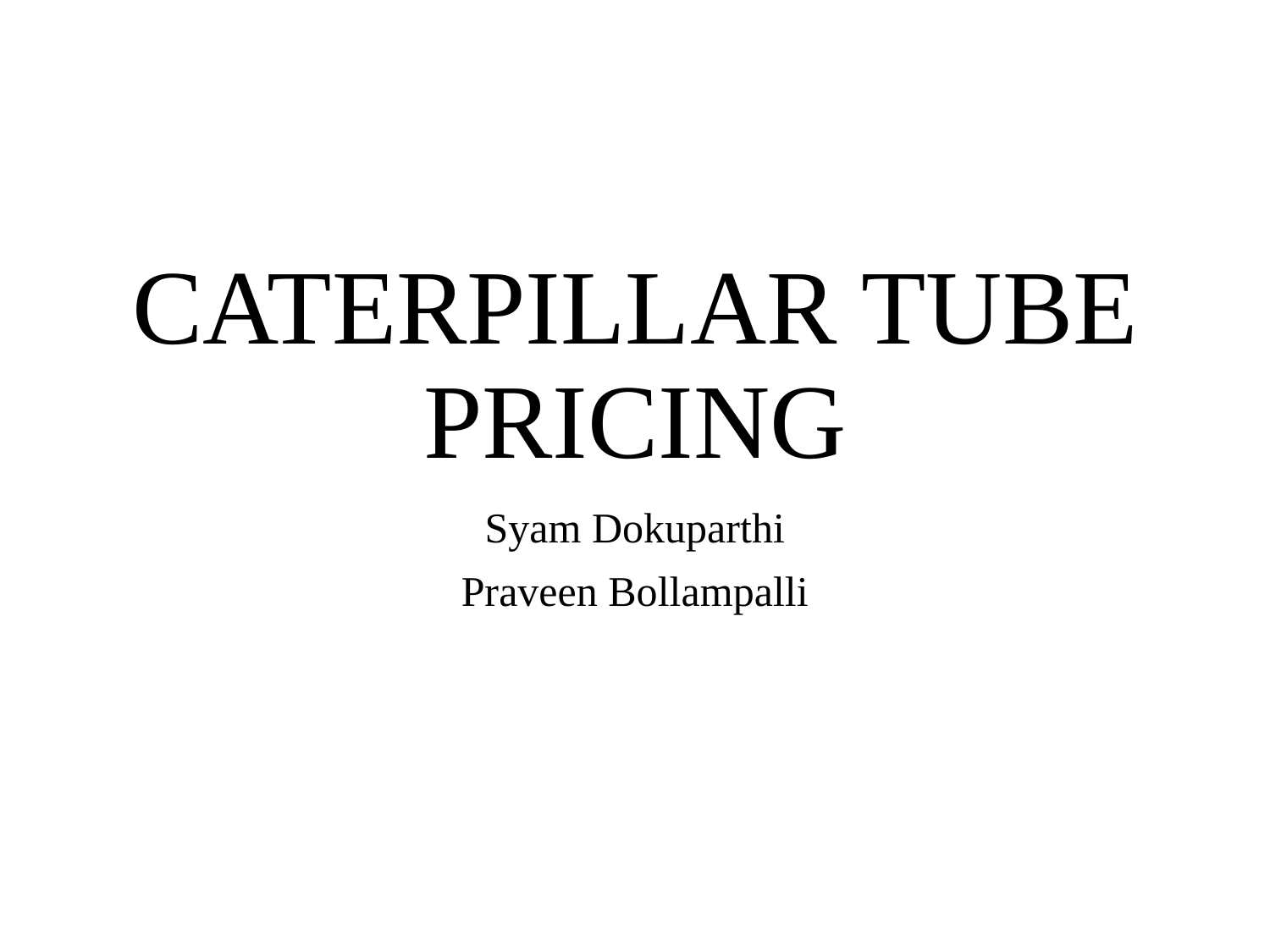

# CATERPILLAR TUBE PRICING
Syam Dokuparthi
Praveen Bollampalli